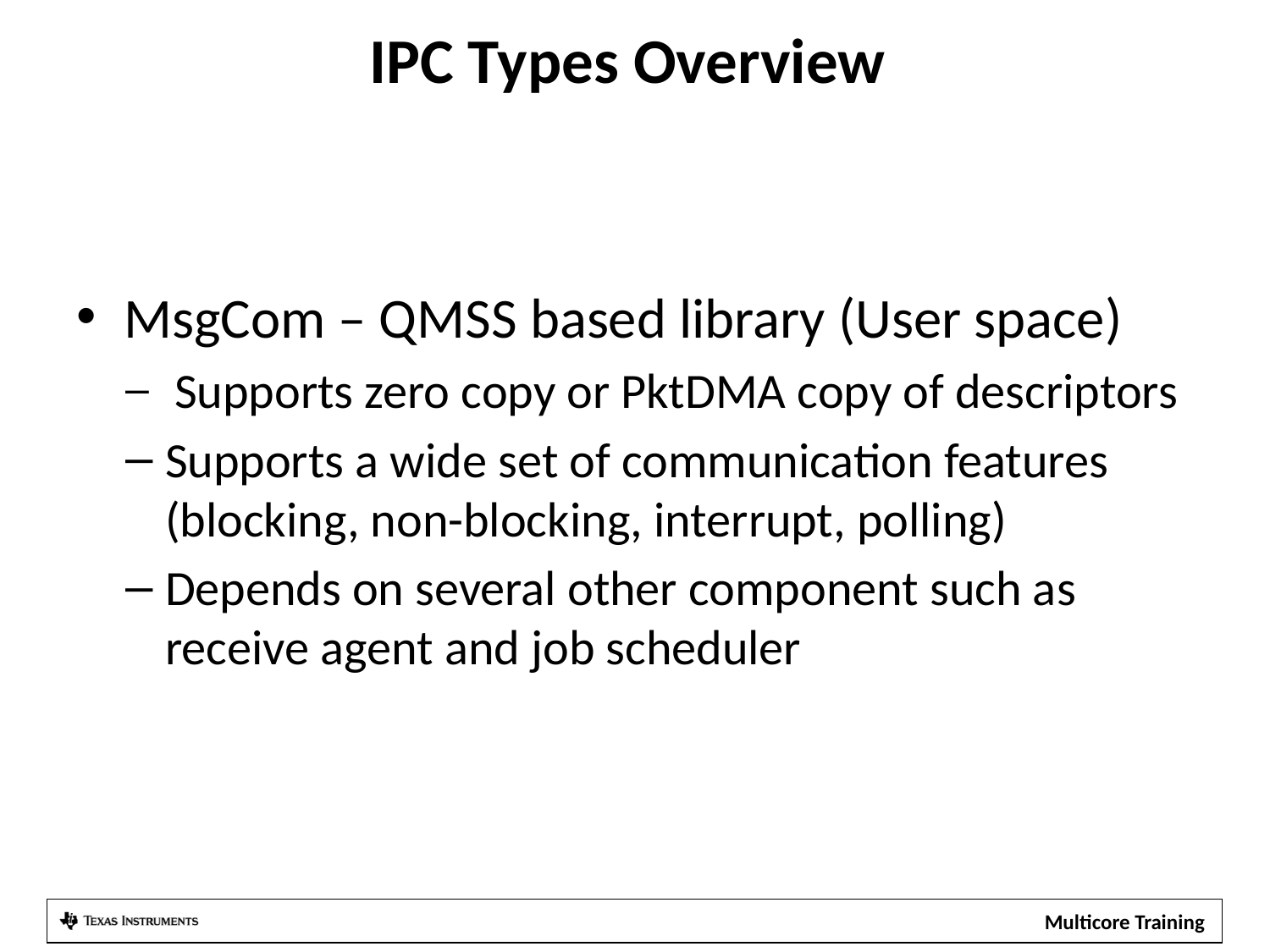

# IPC Types Overview
MsgCom – QMSS based library (User space)
 Supports zero copy or PktDMA copy of descriptors
Supports a wide set of communication features (blocking, non-blocking, interrupt, polling)
Depends on several other component such as receive agent and job scheduler